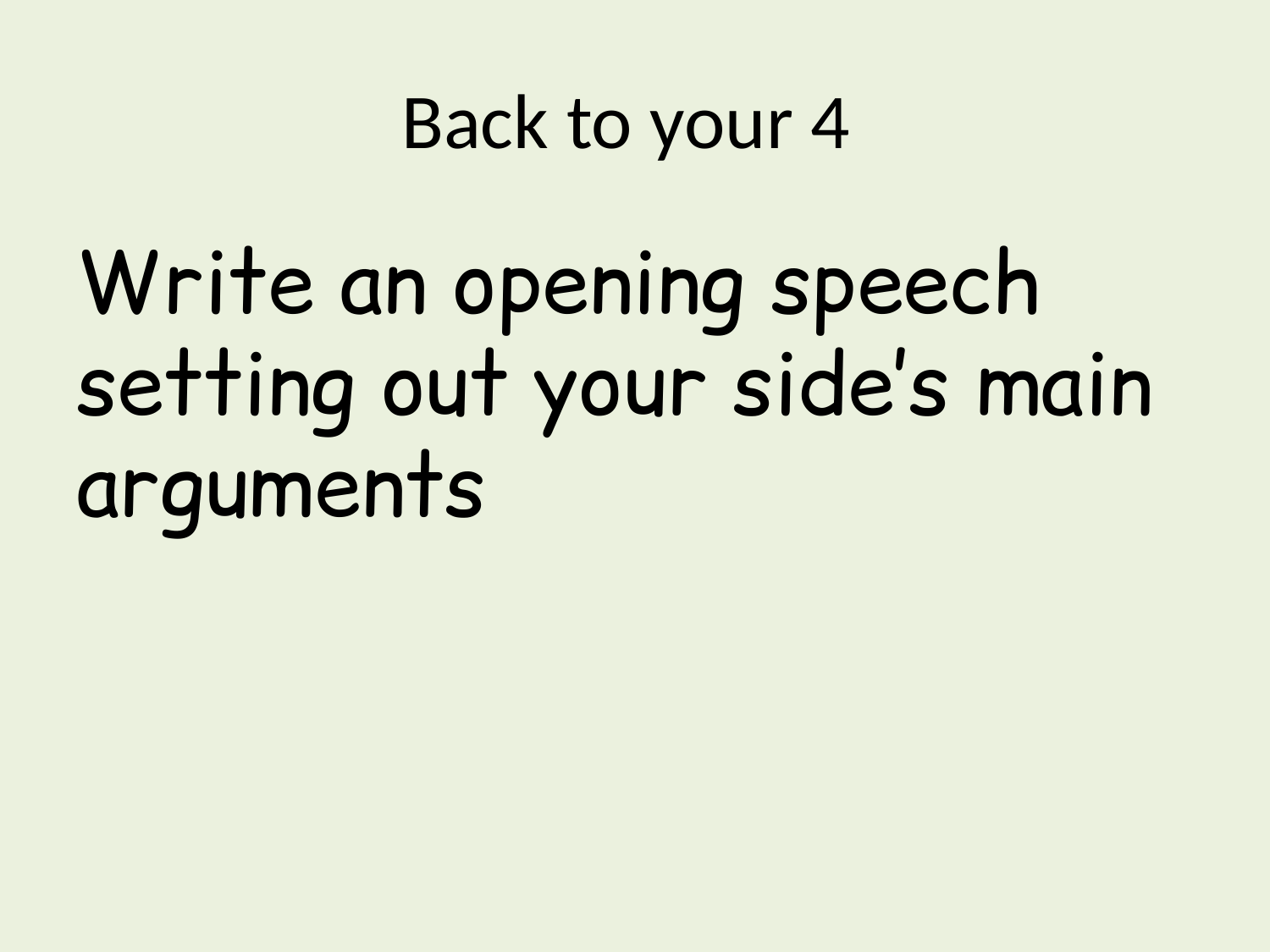

# Back to your 4
Write an opening speech setting out your side’s main arguments